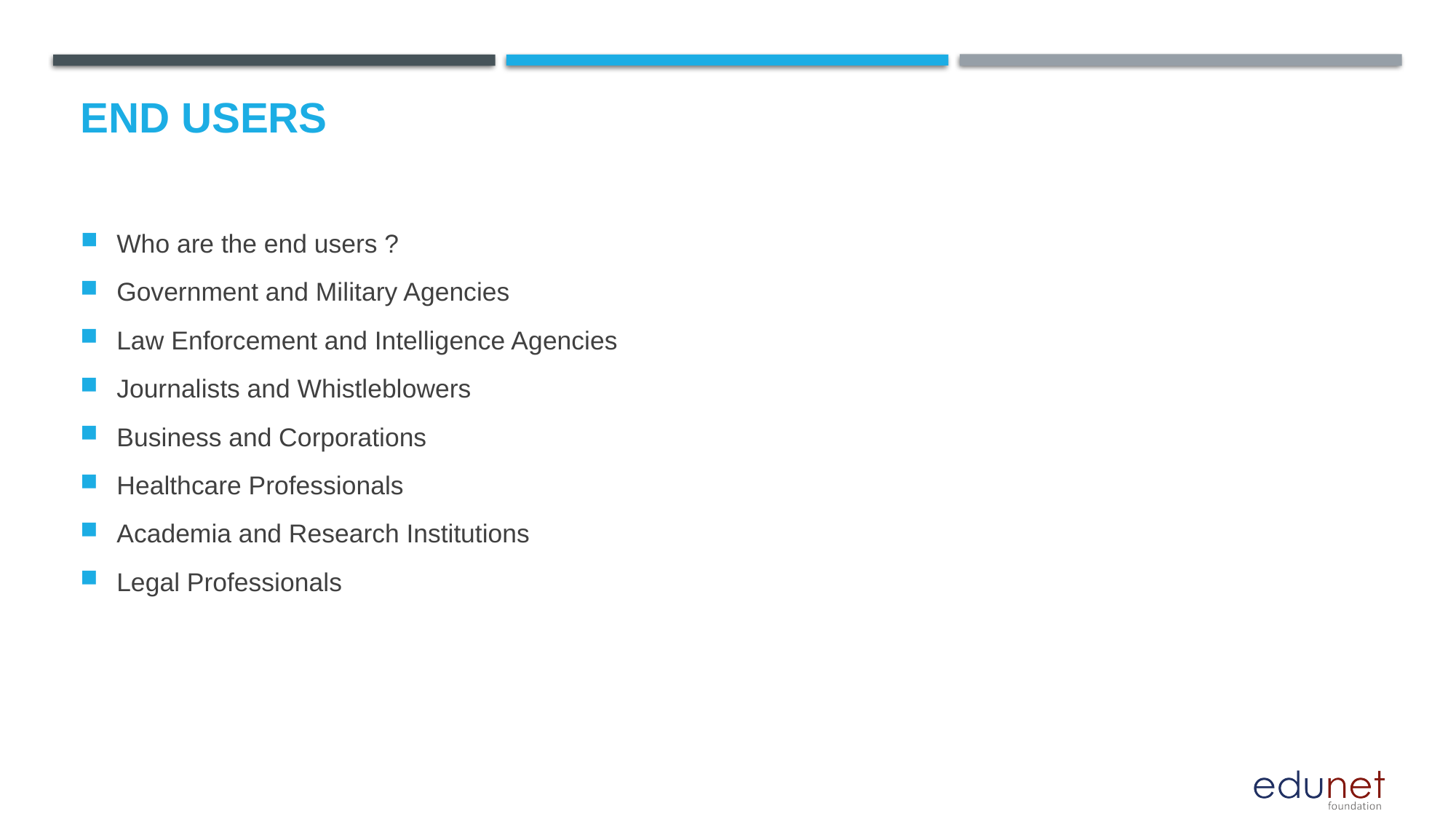

# End users
Who are the end users ?
Government and Military Agencies
Law Enforcement and Intelligence Agencies
Journalists and Whistleblowers
Business and Corporations
Healthcare Professionals
Academia and Research Institutions
Legal Professionals